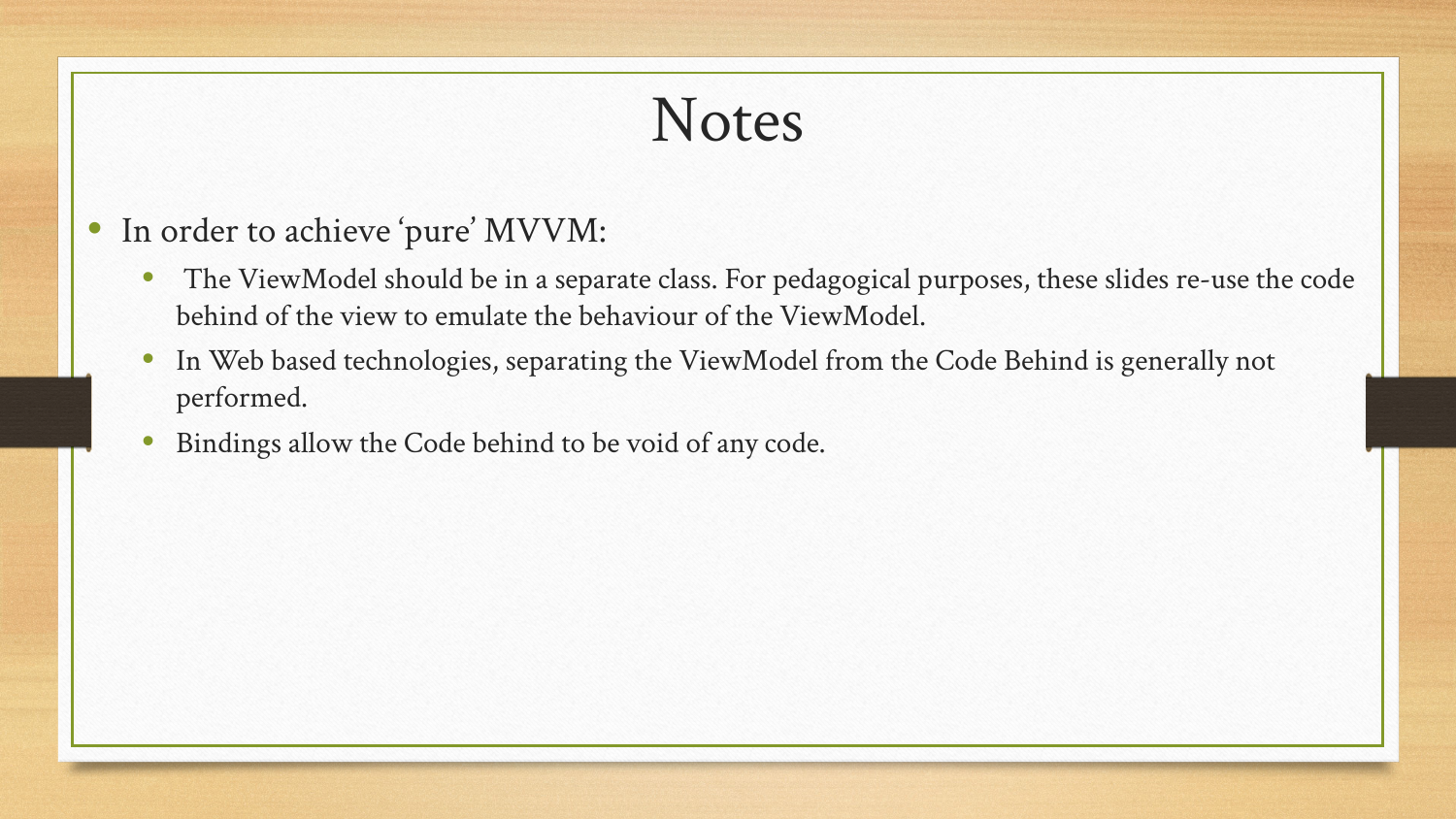

# Notes
In order to achieve ‘pure’ MVVM:
 The ViewModel should be in a separate class. For pedagogical purposes, these slides re-use the code behind of the view to emulate the behaviour of the ViewModel.
In Web based technologies, separating the ViewModel from the Code Behind is generally not performed.
Bindings allow the Code behind to be void of any code.